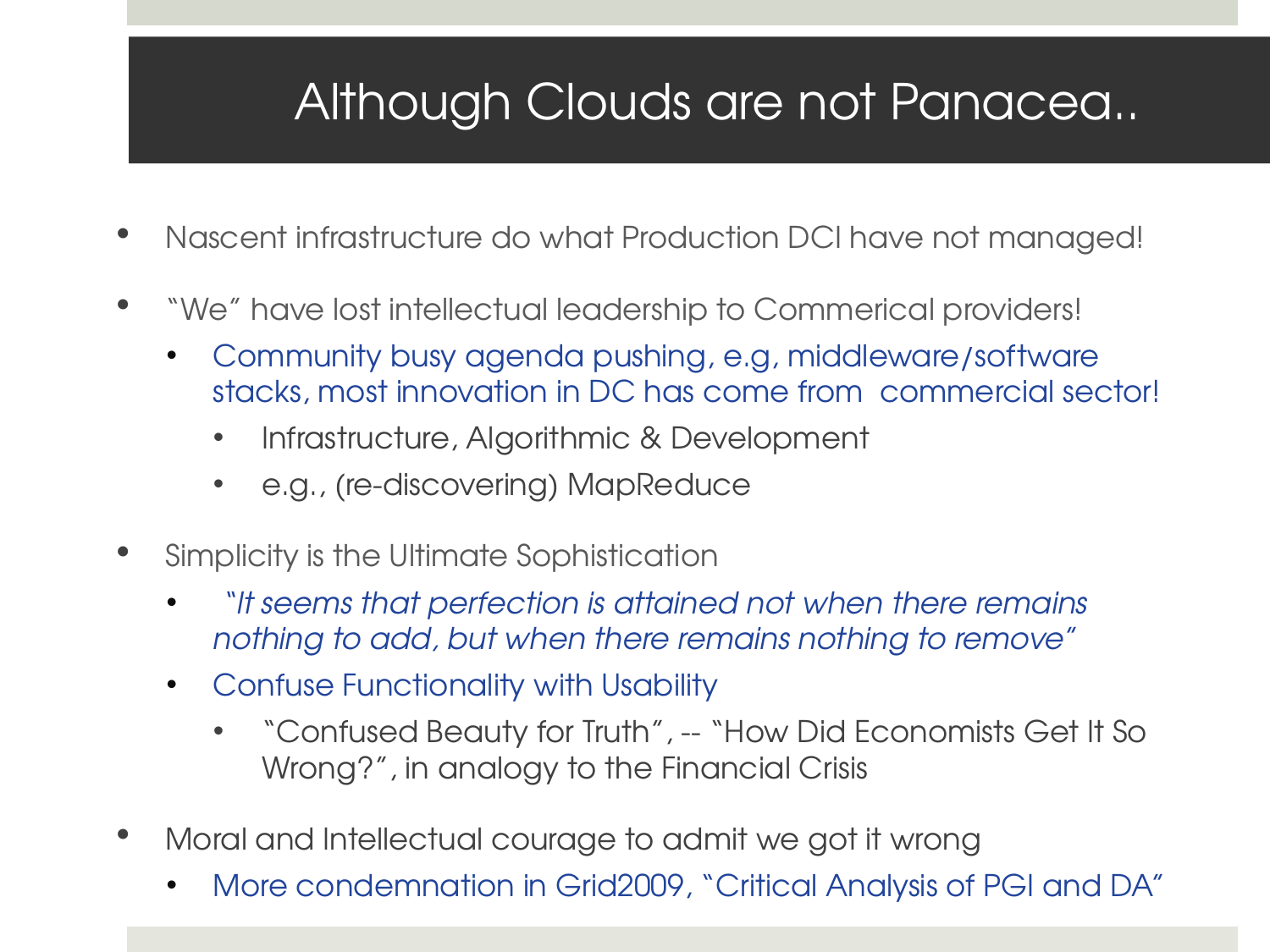

# Although Clouds are not Panacea..
Nascent infrastructure do what Production DCI have not managed!
“We” have lost intellectual leadership to Commerical providers!
Community busy agenda pushing, e.g, middleware/software stacks, most innovation in DC has come from  commercial sector!
Infrastructure, Algorithmic & Development
e.g., (re-discovering) MapReduce
Simplicity is the Ultimate Sophistication
 “It seems that perfection is attained not when there remains nothing to add, but when there remains nothing to remove”
Confuse Functionality with Usability
“Confused Beauty for Truth”, -- “How Did Economists Get It So Wrong?”, in analogy to the Financial Crisis
Moral and Intellectual courage to admit we got it wrong
More condemnation in Grid2009, “Critical Analysis of PGI and DA”